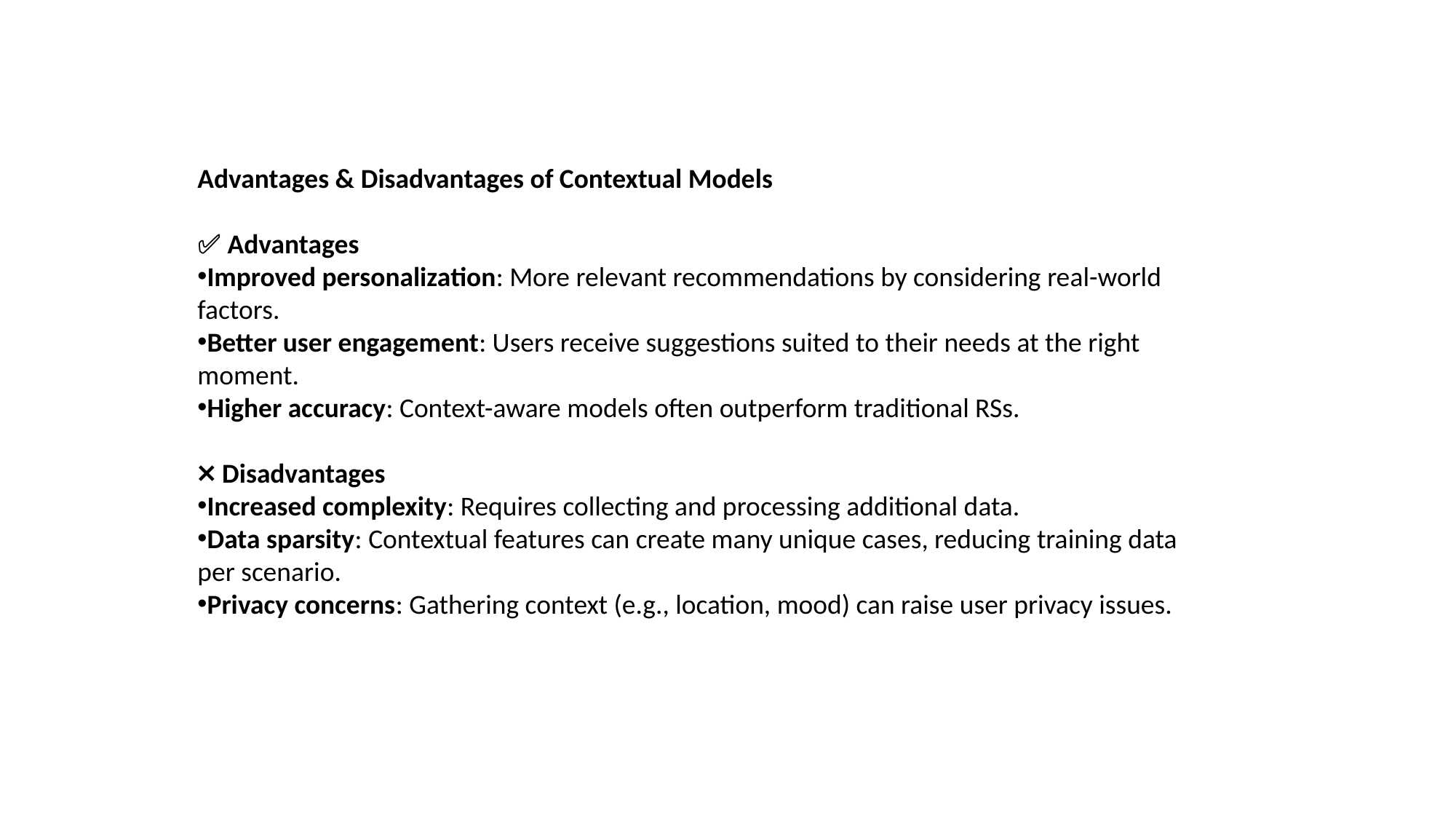

Advantages & Disadvantages of Contextual Models

✅ Advantages
Improved personalization: More relevant recommendations by considering real-world factors.
Better user engagement: Users receive suggestions suited to their needs at the right moment.
Higher accuracy: Context-aware models often outperform traditional RSs.

❌ Disadvantages
Increased complexity: Requires collecting and processing additional data.
Data sparsity: Contextual features can create many unique cases, reducing training data per scenario.
Privacy concerns: Gathering context (e.g., location, mood) can raise user privacy issues.